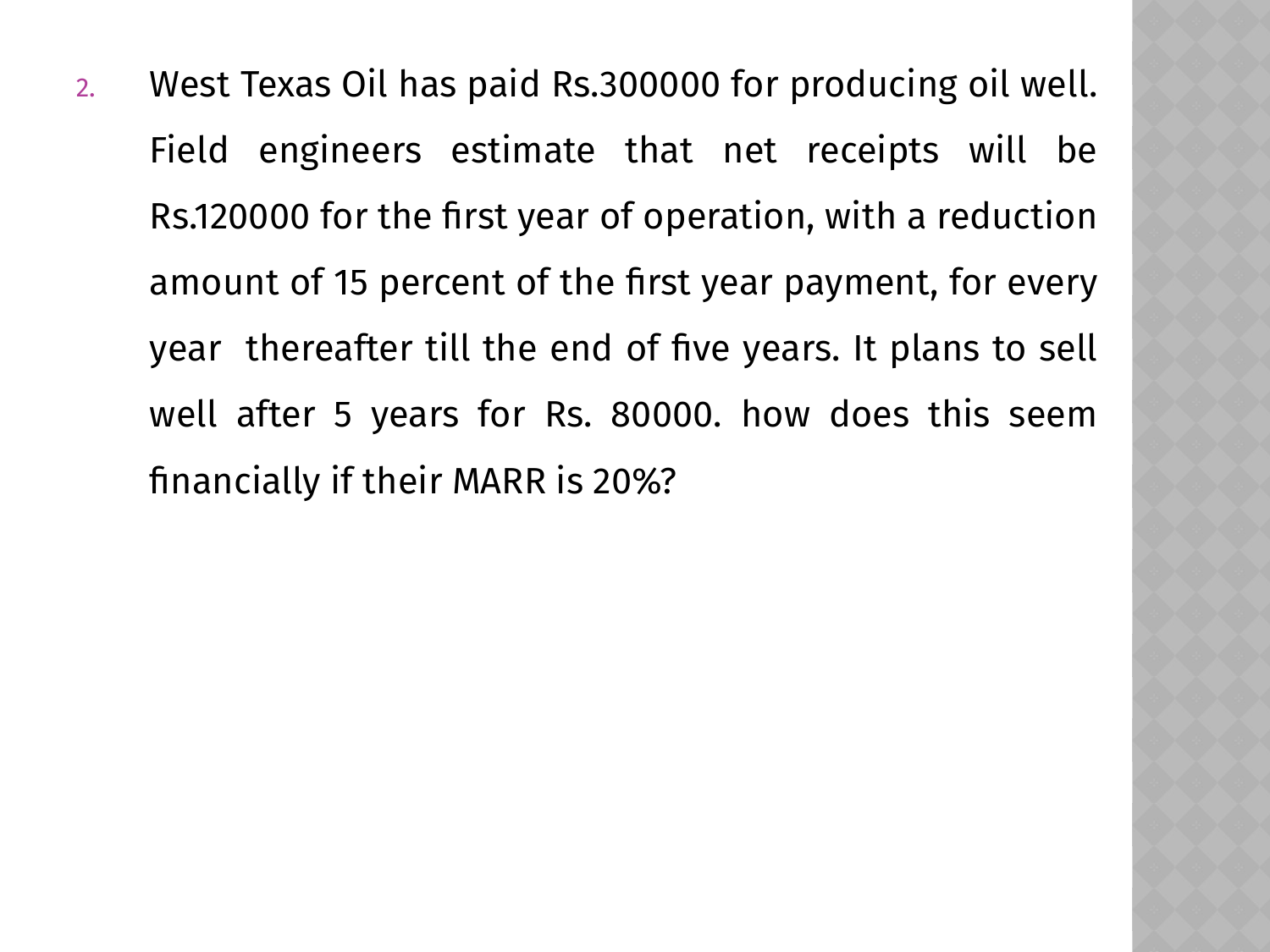

West Texas Oil has paid Rs.300000 for producing oil well. Field engineers estimate that net receipts will be Rs.120000 for the first year of operation, with a reduction amount of 15 percent of the first year payment, for every year  thereafter till the end of five years. It plans to sell well after 5 years for Rs. 80000. how does this seem financially if their MARR is 20%?